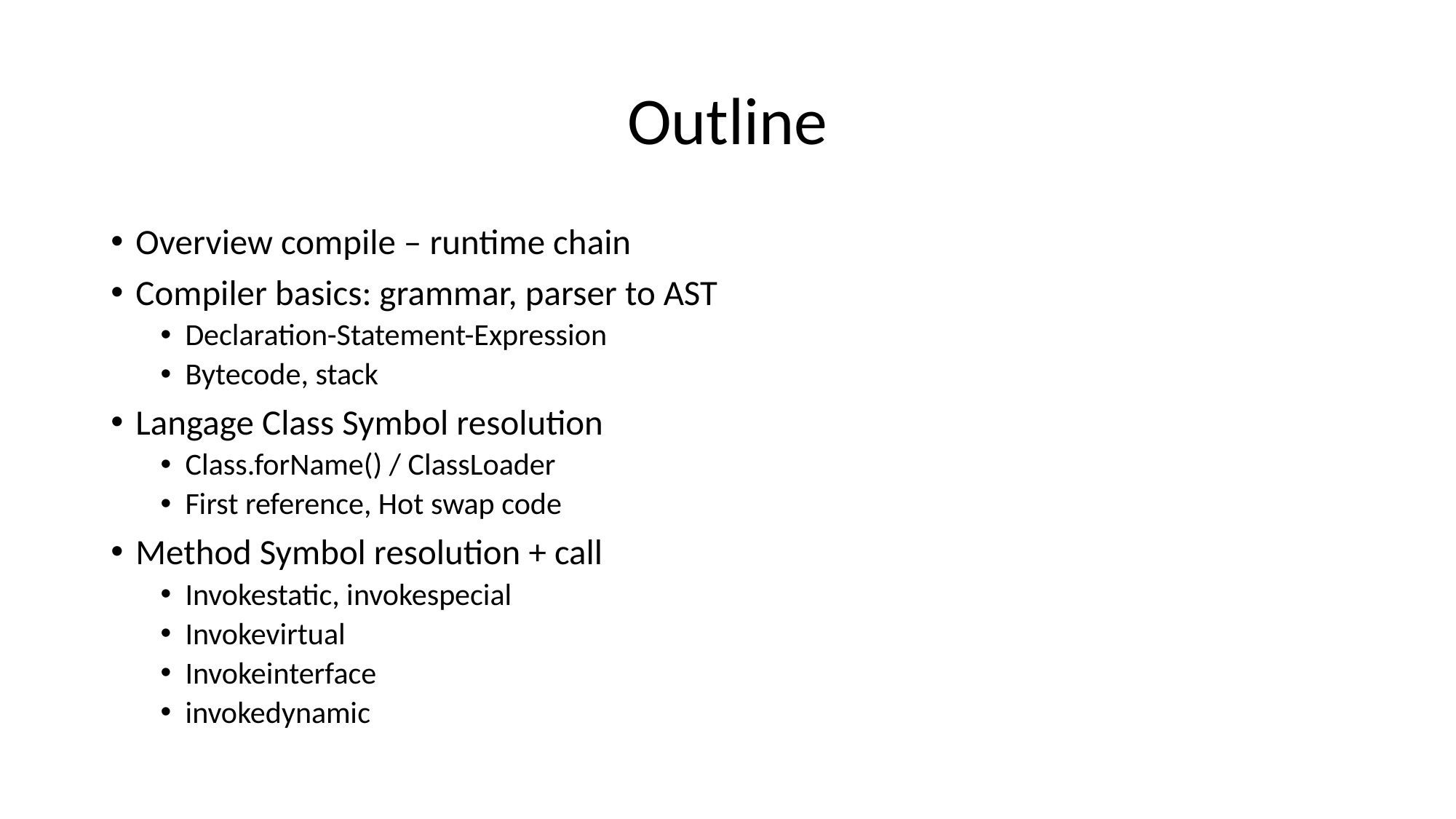

# Outline
Overview compile – runtime chain
Compiler basics: grammar, parser to AST
Declaration-Statement-Expression
Bytecode, stack
Langage Class Symbol resolution
Class.forName() / ClassLoader
First reference, Hot swap code
Method Symbol resolution + call
Invokestatic, invokespecial
Invokevirtual
Invokeinterface
invokedynamic